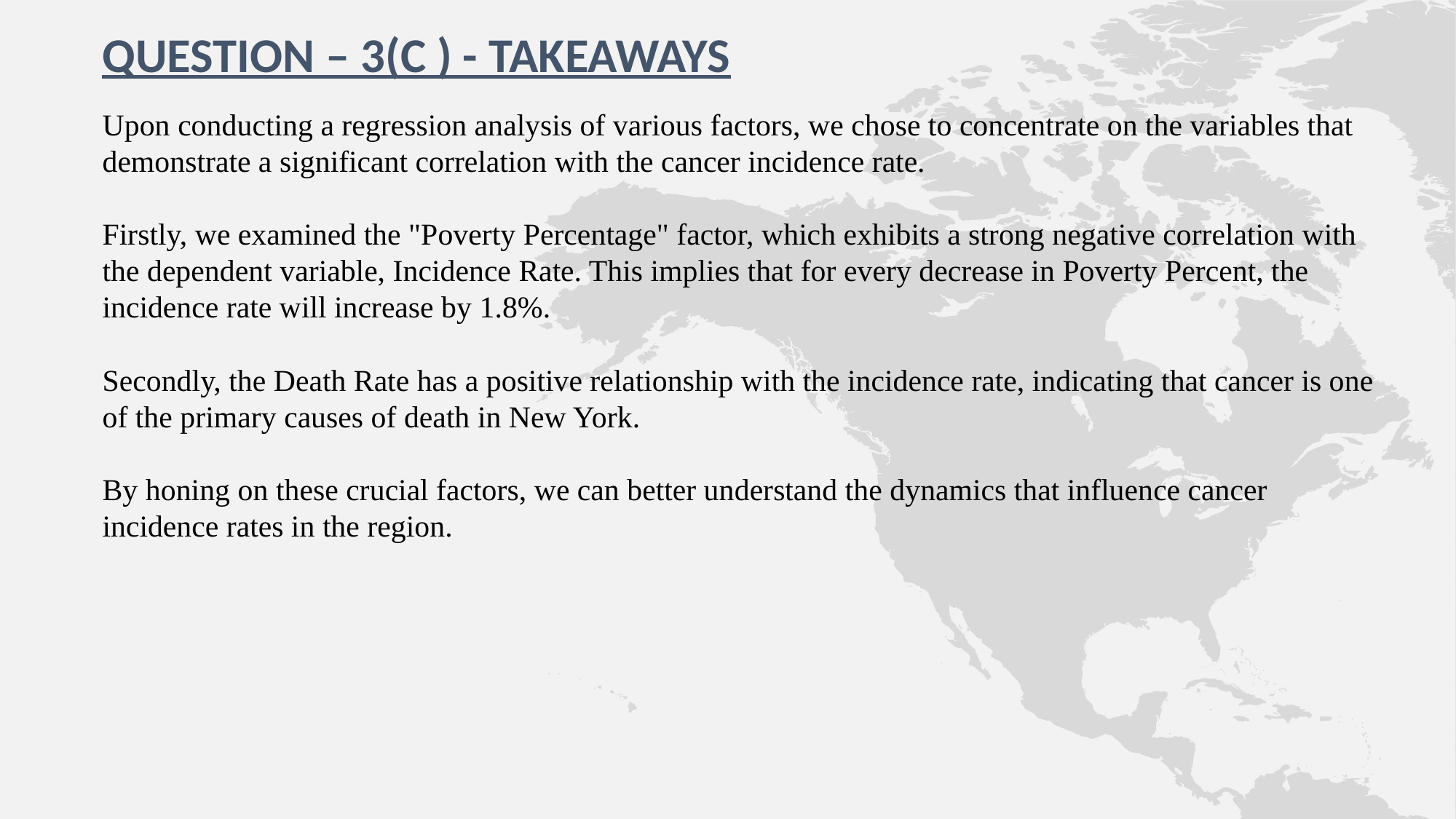

Question – 3(c ) - takeaways
Upon conducting a regression analysis of various factors, we chose to concentrate on the variables that demonstrate a significant correlation with the cancer incidence rate.

Firstly, we examined the "Poverty Percentage" factor, which exhibits a strong negative correlation with the dependent variable, Incidence Rate. This implies that for every decrease in Poverty Percent, the incidence rate will increase by 1.8%.

Secondly, the Death Rate has a positive relationship with the incidence rate, indicating that cancer is one of the primary causes of death in New York.

By honing on these crucial factors, we can better understand the dynamics that influence cancer incidence rates in the region.